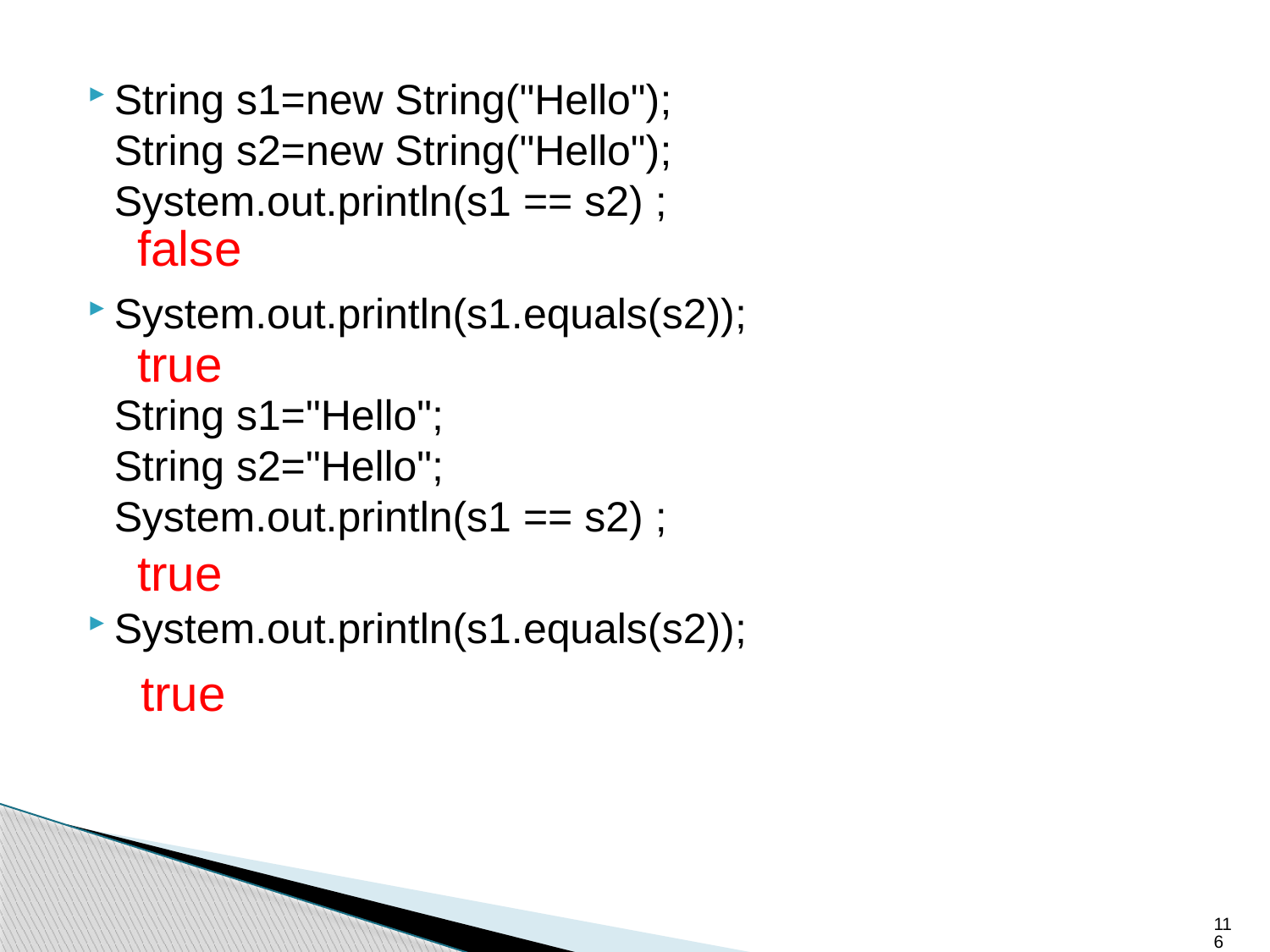

String s1=new String("Hello"); 
String s2=new String("Hello"); 
System.out.println(s1 == s2) ;

System.out.println(s1.equals(s2));
String s1="Hello"; 
String s2="Hello"; 
System.out.println(s1 == s2) ;

System.out.println(s1.equals(s2));
false
true
true
true
116